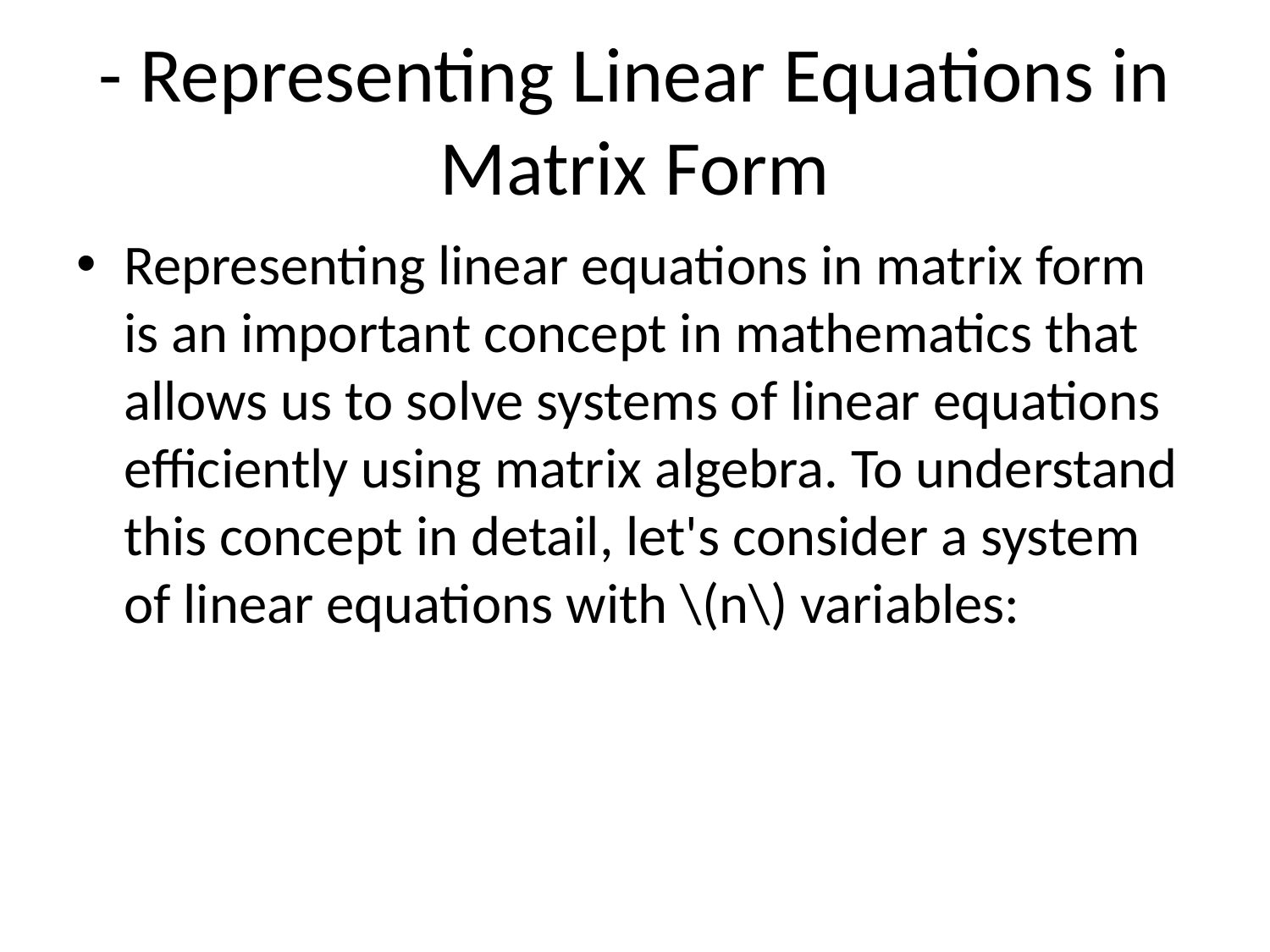

# - Representing Linear Equations in Matrix Form
Representing linear equations in matrix form is an important concept in mathematics that allows us to solve systems of linear equations efficiently using matrix algebra. To understand this concept in detail, let's consider a system of linear equations with \(n\) variables: